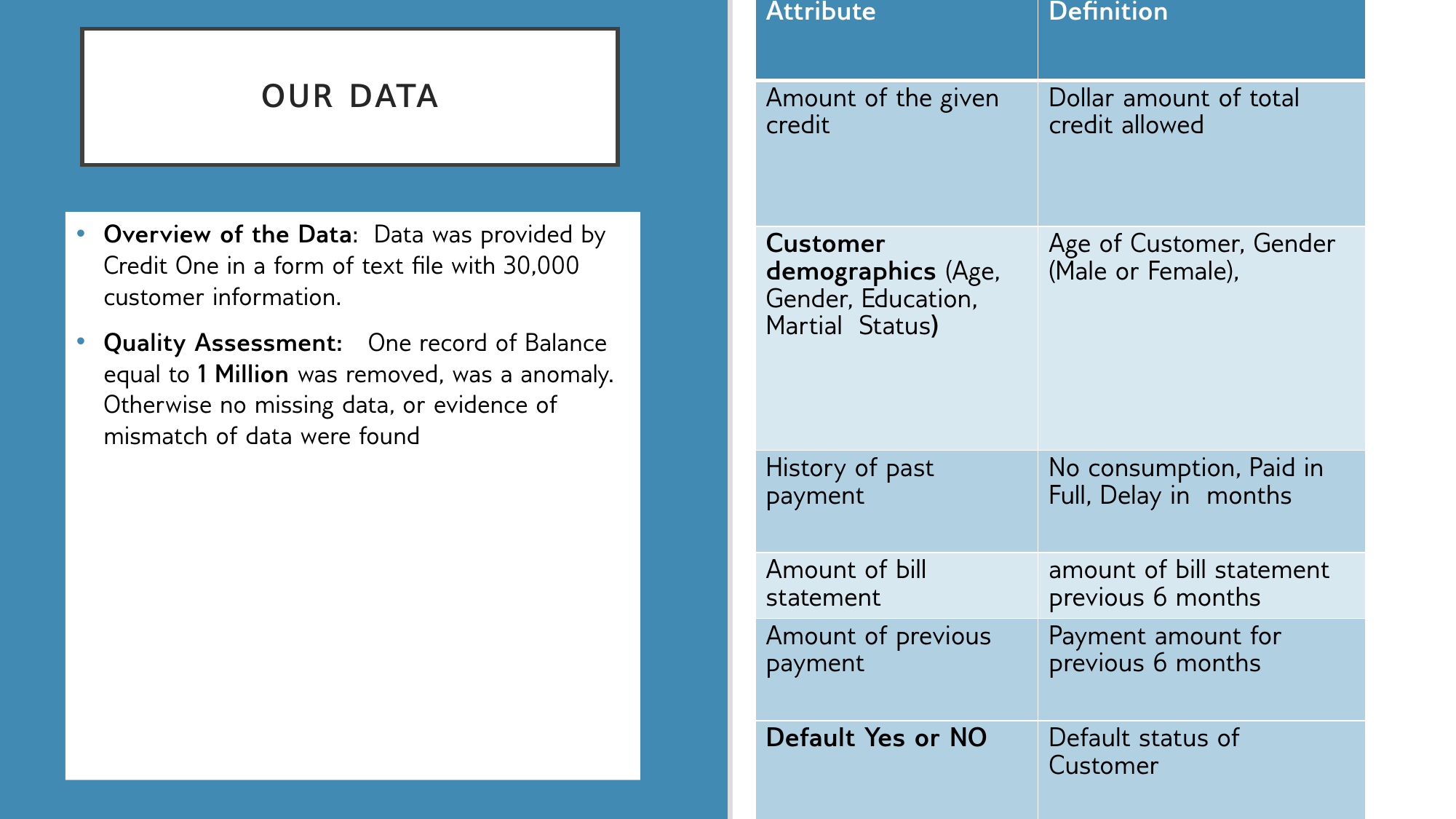

| Attribute | Definition |
| --- | --- |
| Amount of the given credit | Dollar amount of total credit allowed |
| Customer demographics (Age, Gender, Education, Martial Status) | Age of Customer, Gender (Male or Female), |
| History of past payment | No consumption, Paid in Full, Delay in months |
| Amount of bill statement | amount of bill statement previous 6 months |
| Amount of previous payment | Payment amount for previous 6 months |
| Default Yes or NO | Default status of Customer |
# Our Data
Overview of the Data:  Data was provided by Credit One in a form of text file with 30,000 customer information.
Quality Assessment:   One record of Balance equal to 1 Million was removed, was a anomaly.  Otherwise no missing data, or evidence of mismatch of data were found